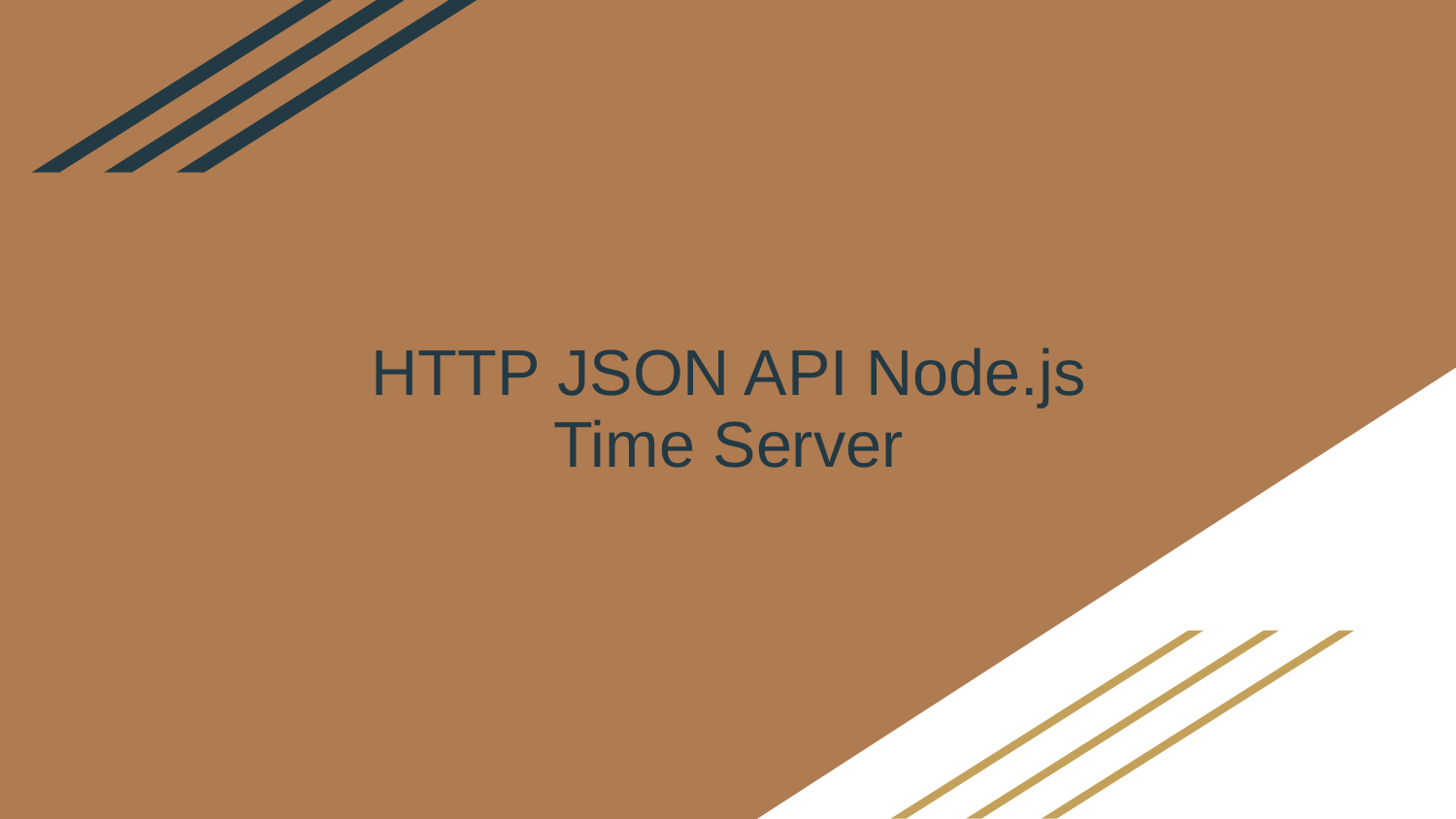

# HTTP JSON API Node.js Time Server